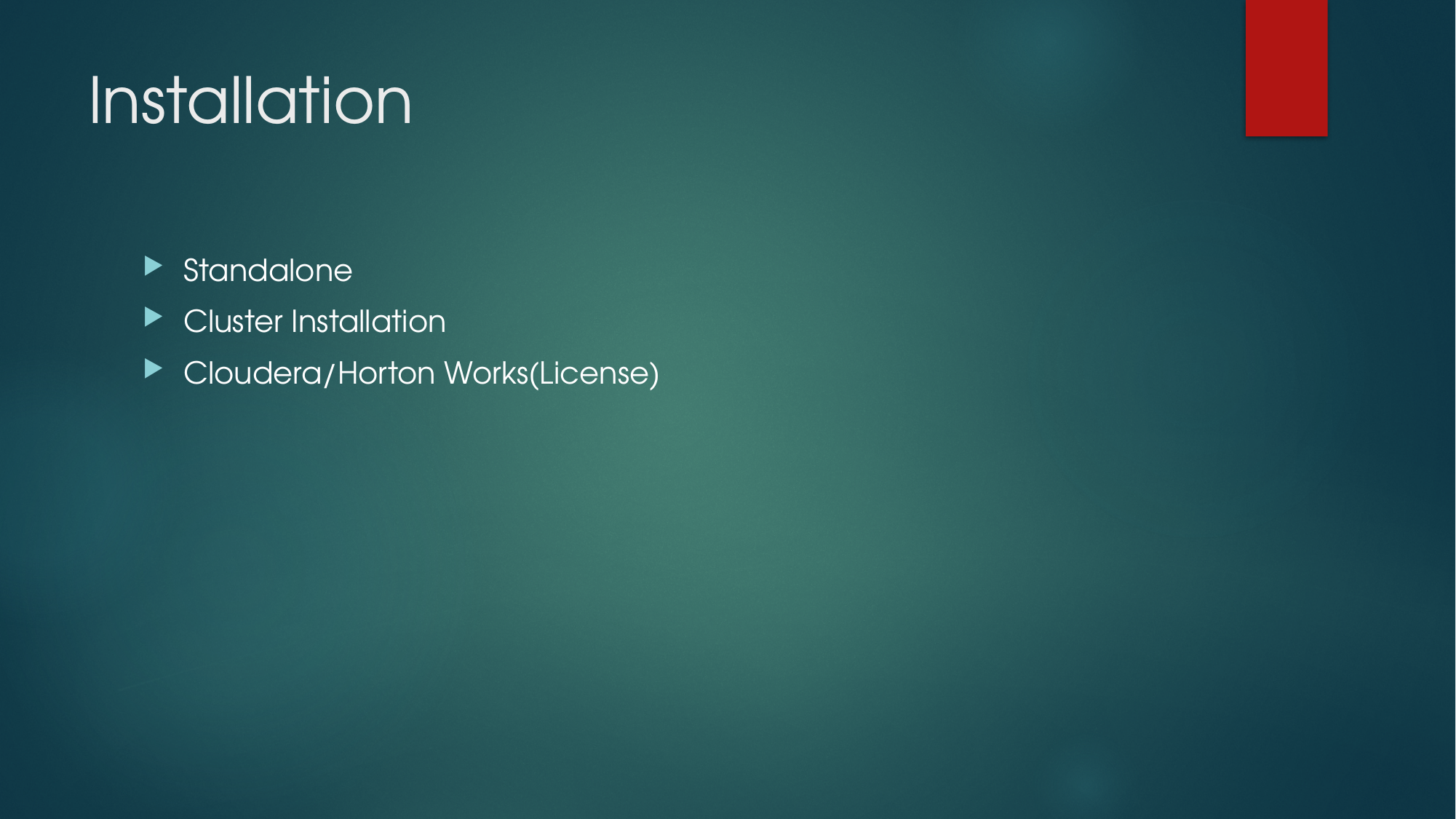

# Installation
Standalone
Cluster Installation
Cloudera/Horton Works(License)